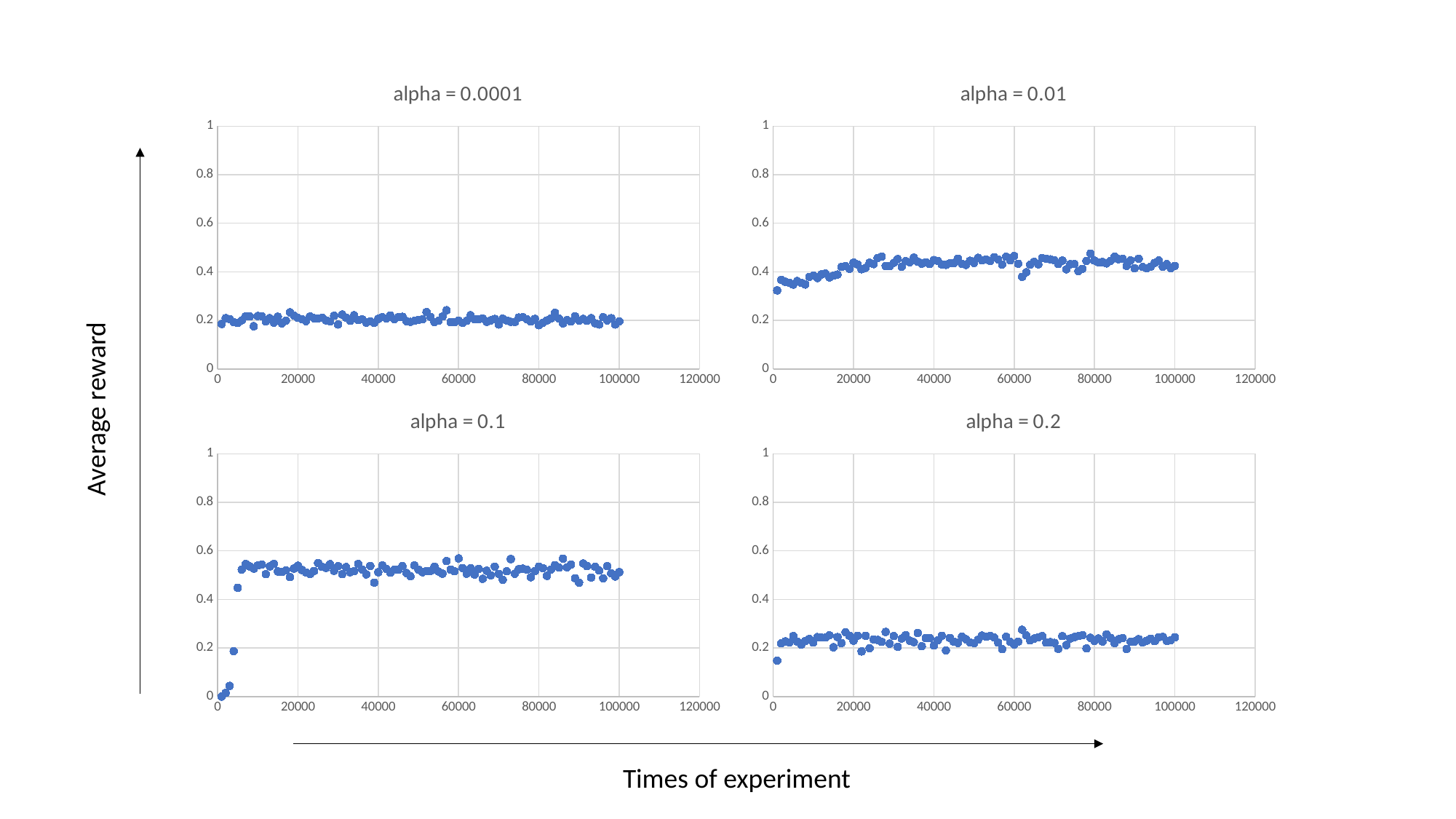

### Chart:

| Category | alpha = 0.0001 |
|---|---|

### Chart:

| Category | alpha = 0.01 |
|---|---|
Average reward

### Chart:

| Category | alpha = 0.1 |
|---|---|

### Chart:

| Category | alpha = 0.2 |
|---|---|
Times of experiment